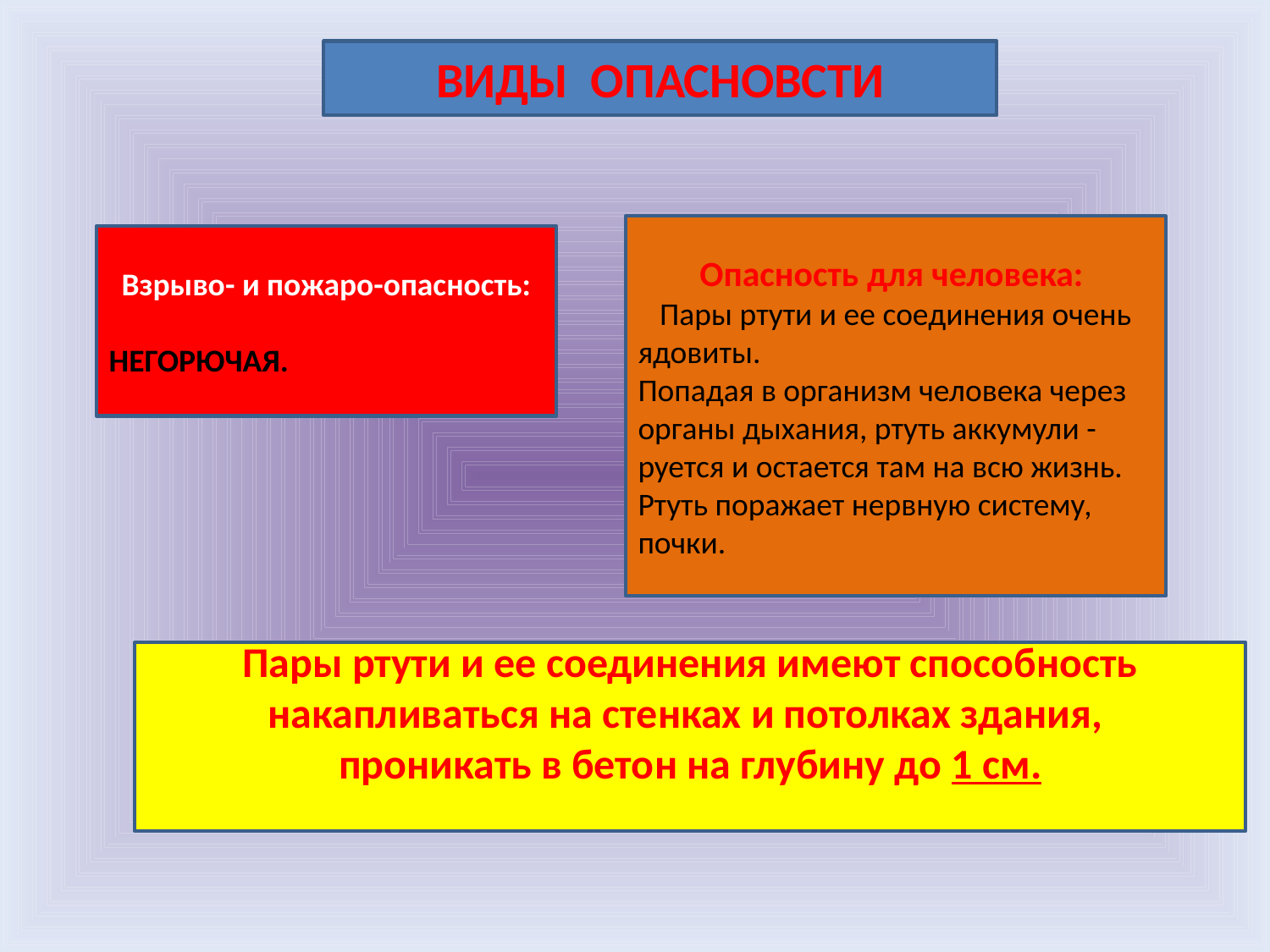

ВИДЫ  ОПАСНОВСТИ

Опасность для человека:
   Пары ртути и ее соединения очень ядовиты.
Попадая в организм человека через органы дыхания, ртуть аккумули -руется и остается там на всю жизнь.
Ртуть поражает нервную систему, почки.
Взрыво- и пожаро-опасность:

НЕГОРЮЧАЯ.
Пары ртути и ее соединения имеют способность накапливаться на стенках и потолках здания,
проникать в бетон на глубину до 1 см.